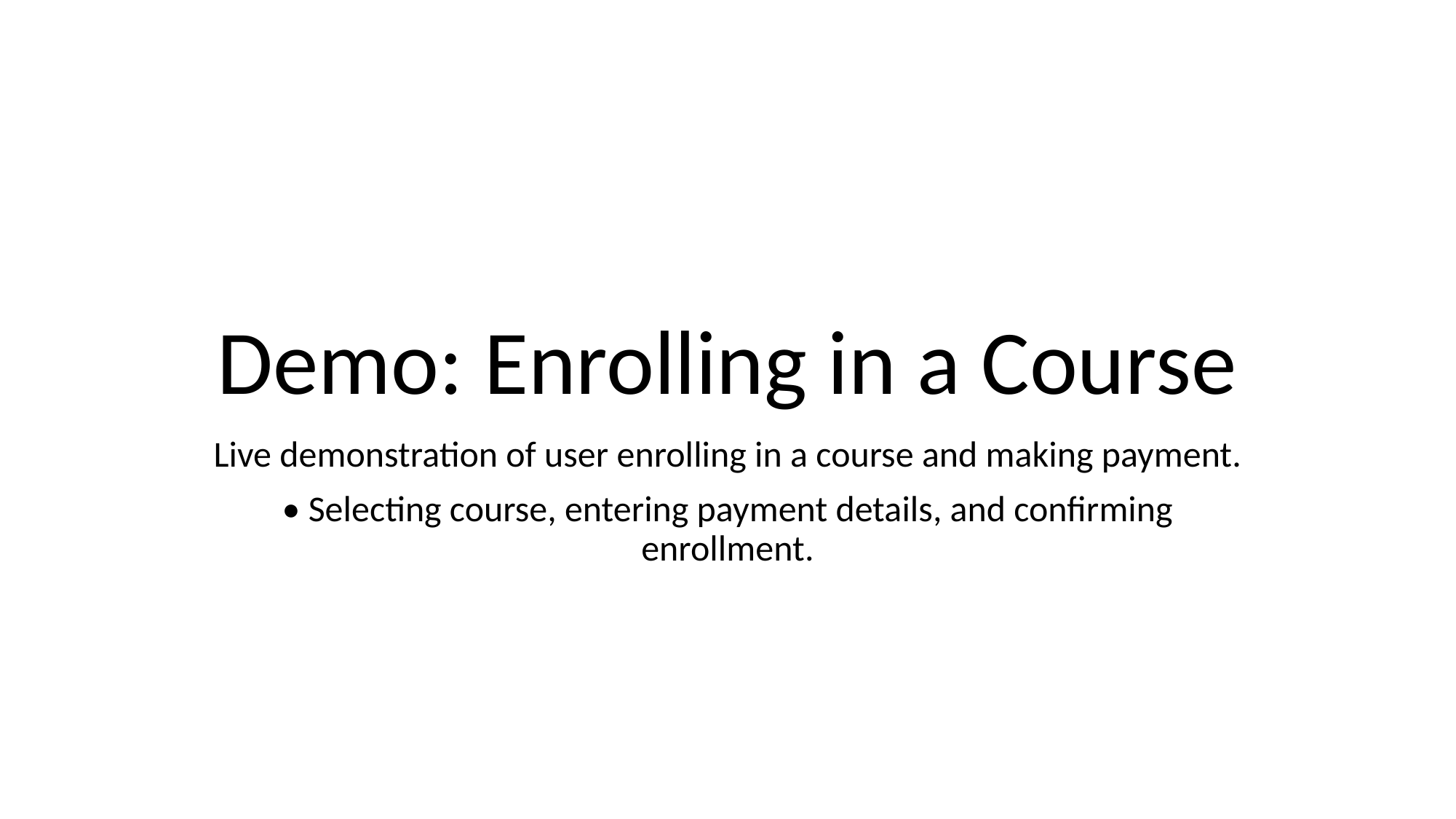

# Demo: Enrolling in a Course
Live demonstration of user enrolling in a course and making payment.
• Selecting course, entering payment details, and confirming enrollment.